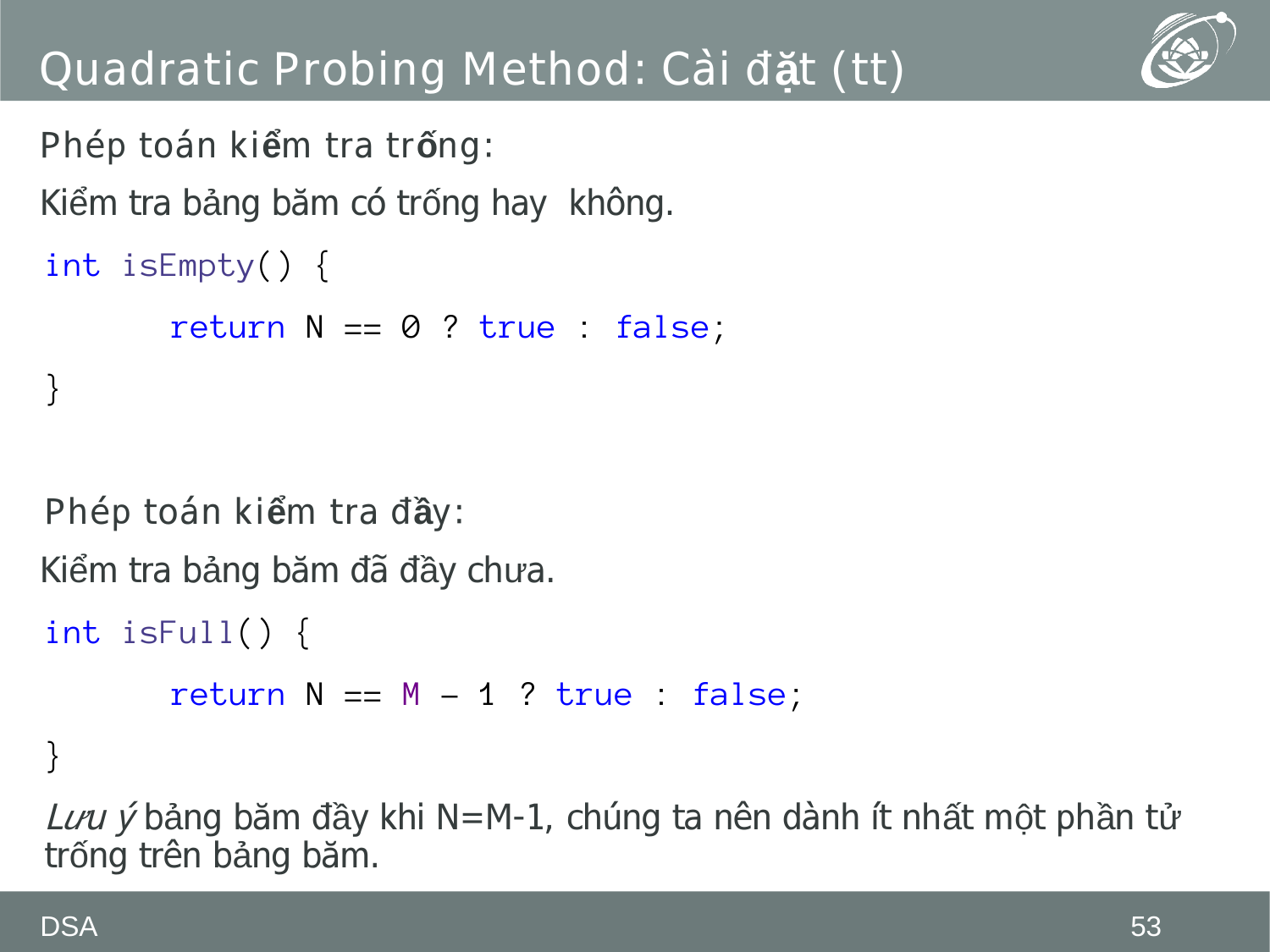

# Quadratic Probing Method: Cài đặt (tt)
Phép toán kiểm tra trống:
Kiểm tra bảng băm có trống hay  không.
int isEmpty() {
	return N == 0 ? true : false;
}

Phép toán kiểm tra đầy:
Kiểm tra bảng băm đã đầy chưa.
int isFull() {
	return N == M - 1 ? true : false;
}
Lưu ý bảng băm đầy khi N=M-1, chúng ta nên dành ít nhất một phần tử trống trên bảng băm.
DSA
53